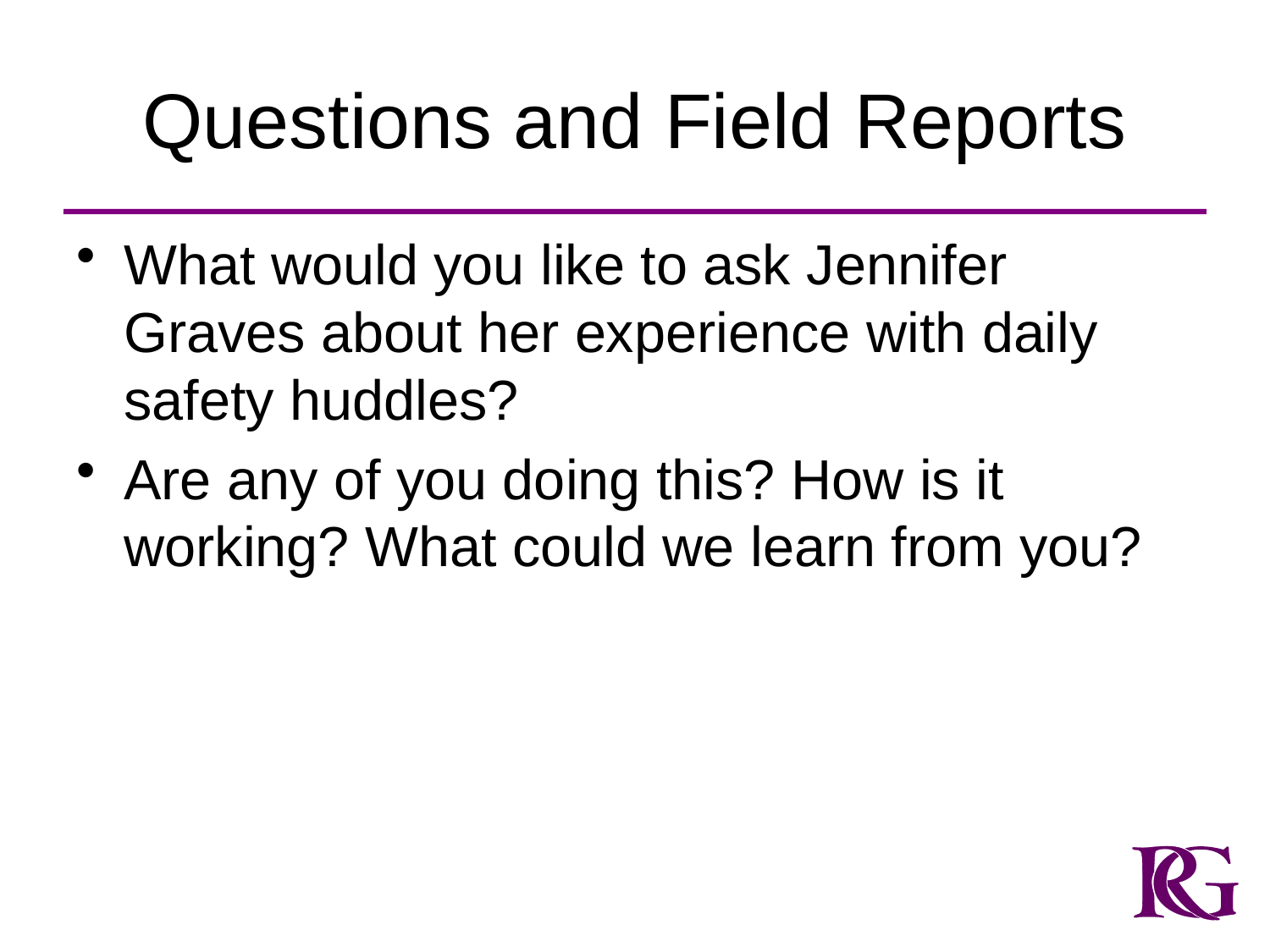

# Questions and Field Reports
What would you like to ask Jennifer Graves about her experience with daily safety huddles?
Are any of you doing this? How is it working? What could we learn from you?